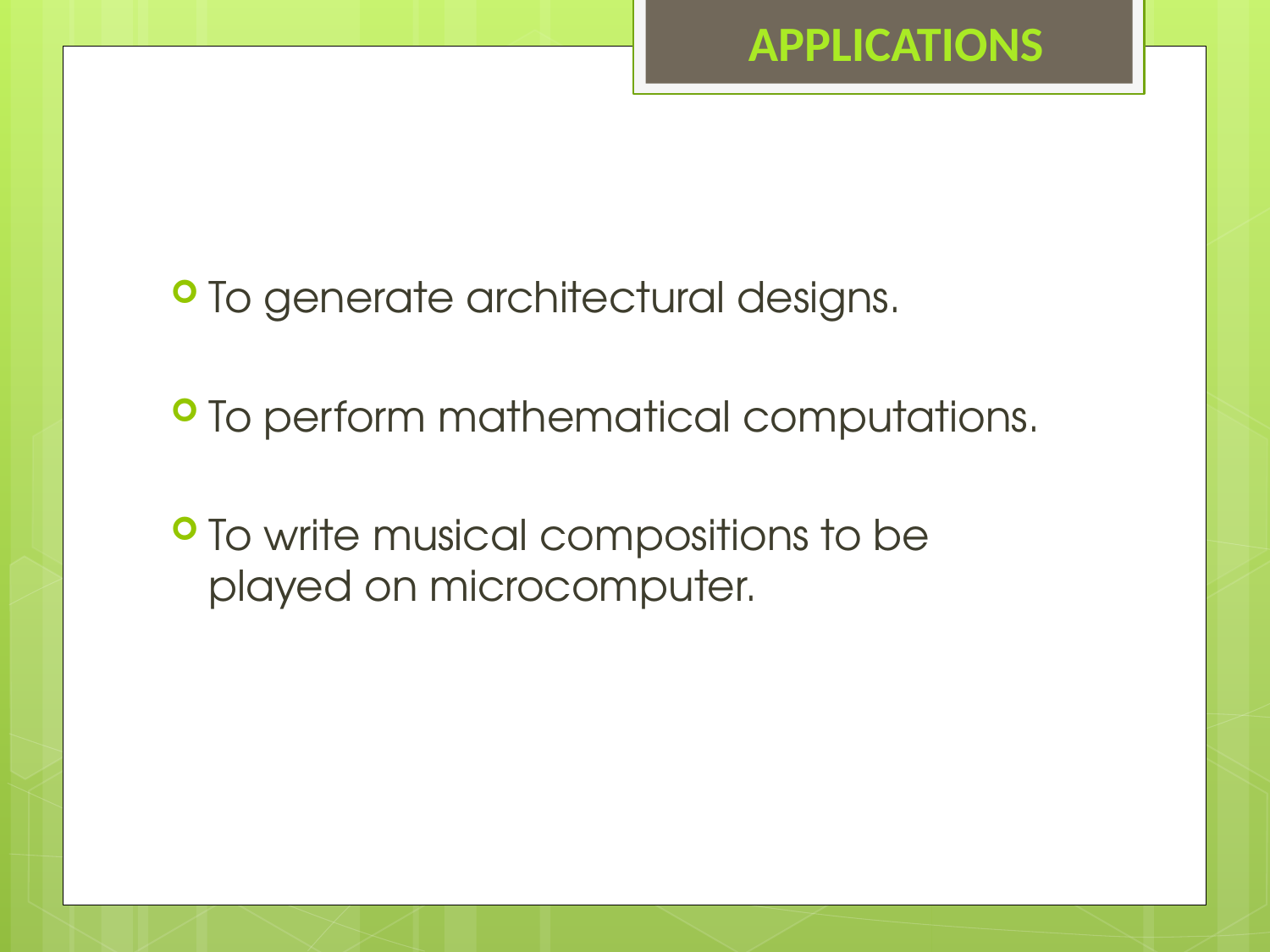

APPLICATIONS

To generate architectural designs.

To perform mathematical computations.

To write musical compositions to be played on microcomputer.